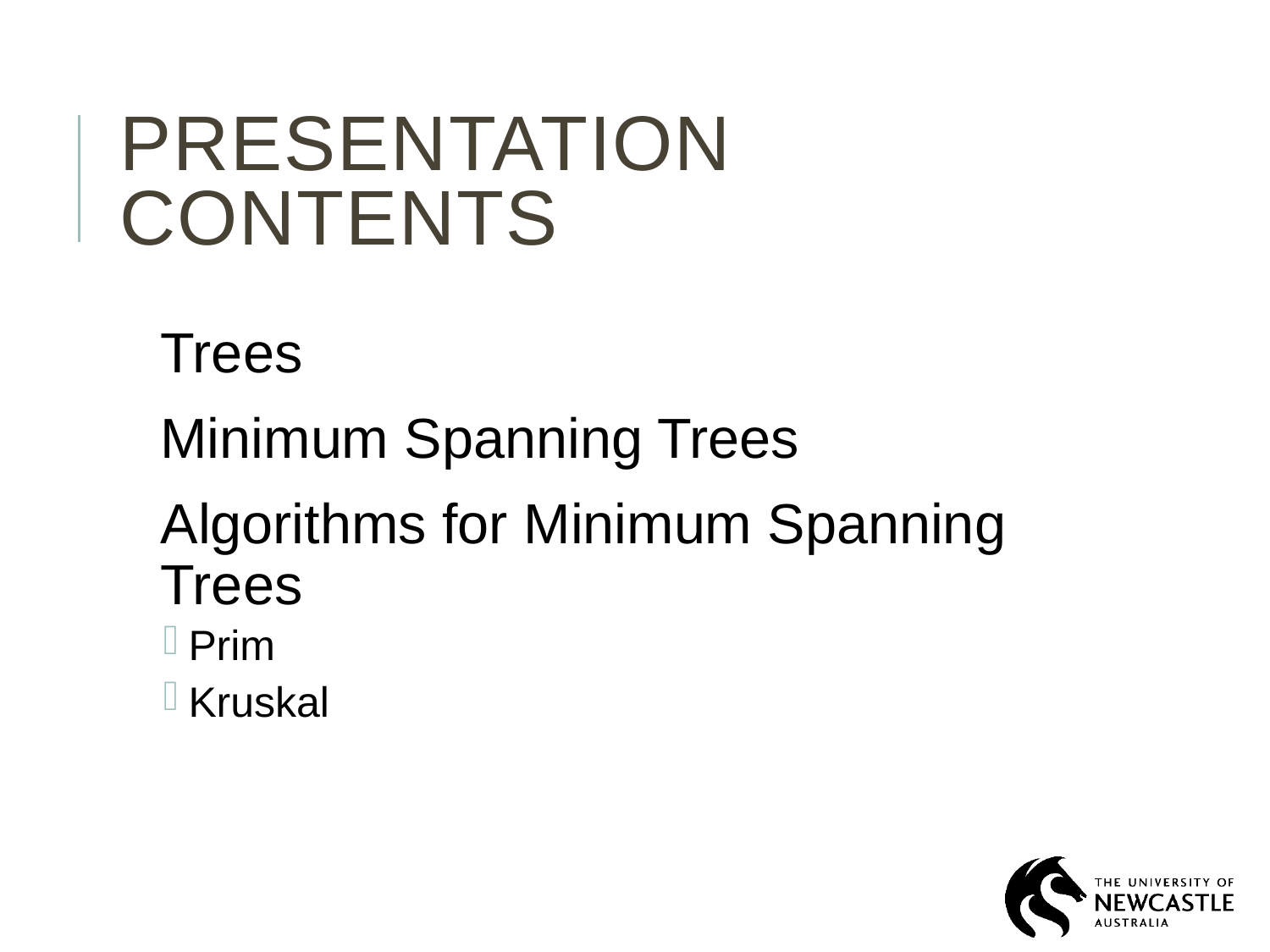

# Presentation Contents
Trees
Minimum Spanning Trees
Algorithms for Minimum Spanning Trees
Prim
Kruskal
2